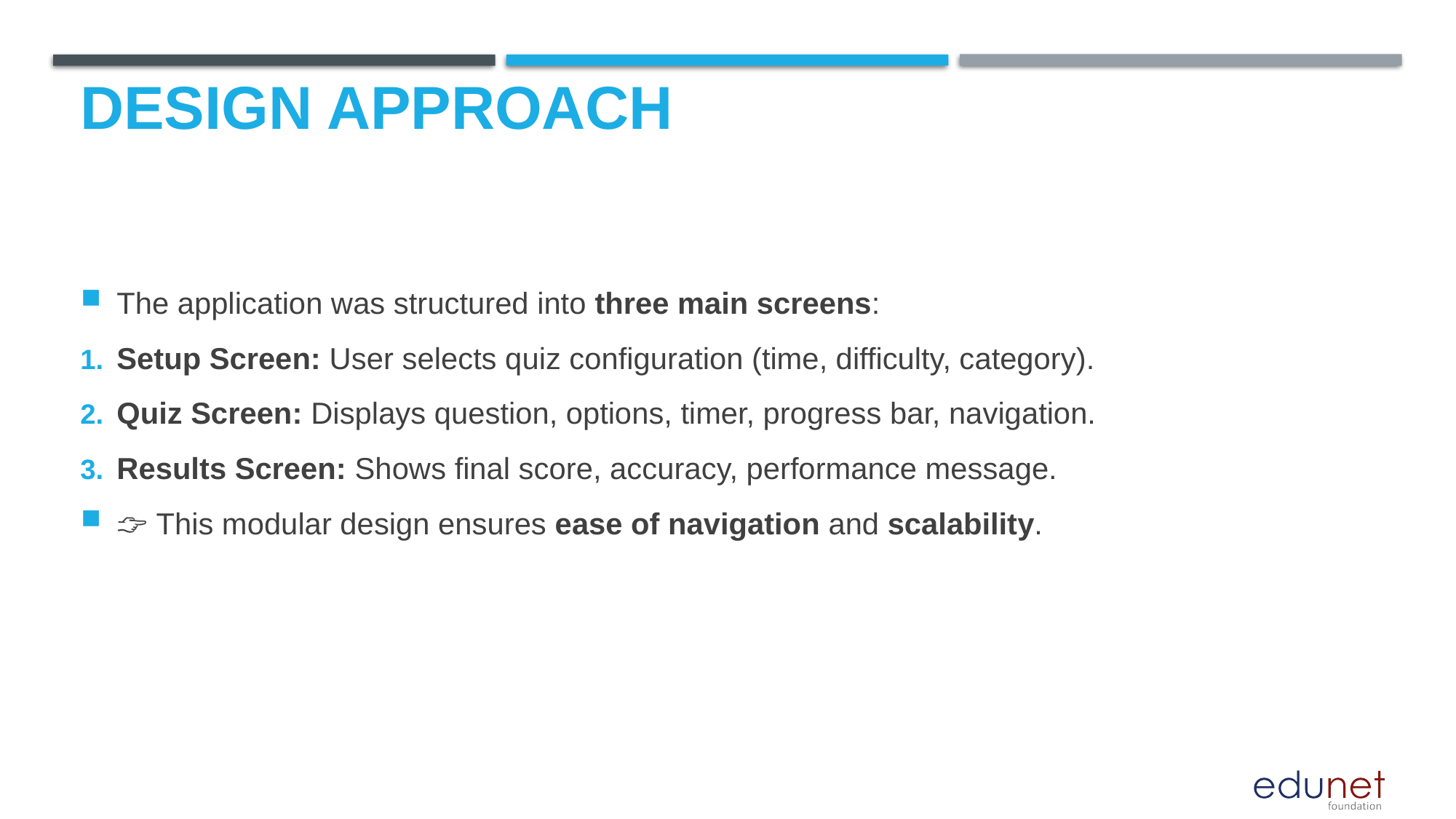

# Design Approach
The application was structured into three main screens:
Setup Screen: User selects quiz configuration (time, difficulty, category).
Quiz Screen: Displays question, options, timer, progress bar, navigation.
Results Screen: Shows final score, accuracy, performance message.
👉 This modular design ensures ease of navigation and scalability.